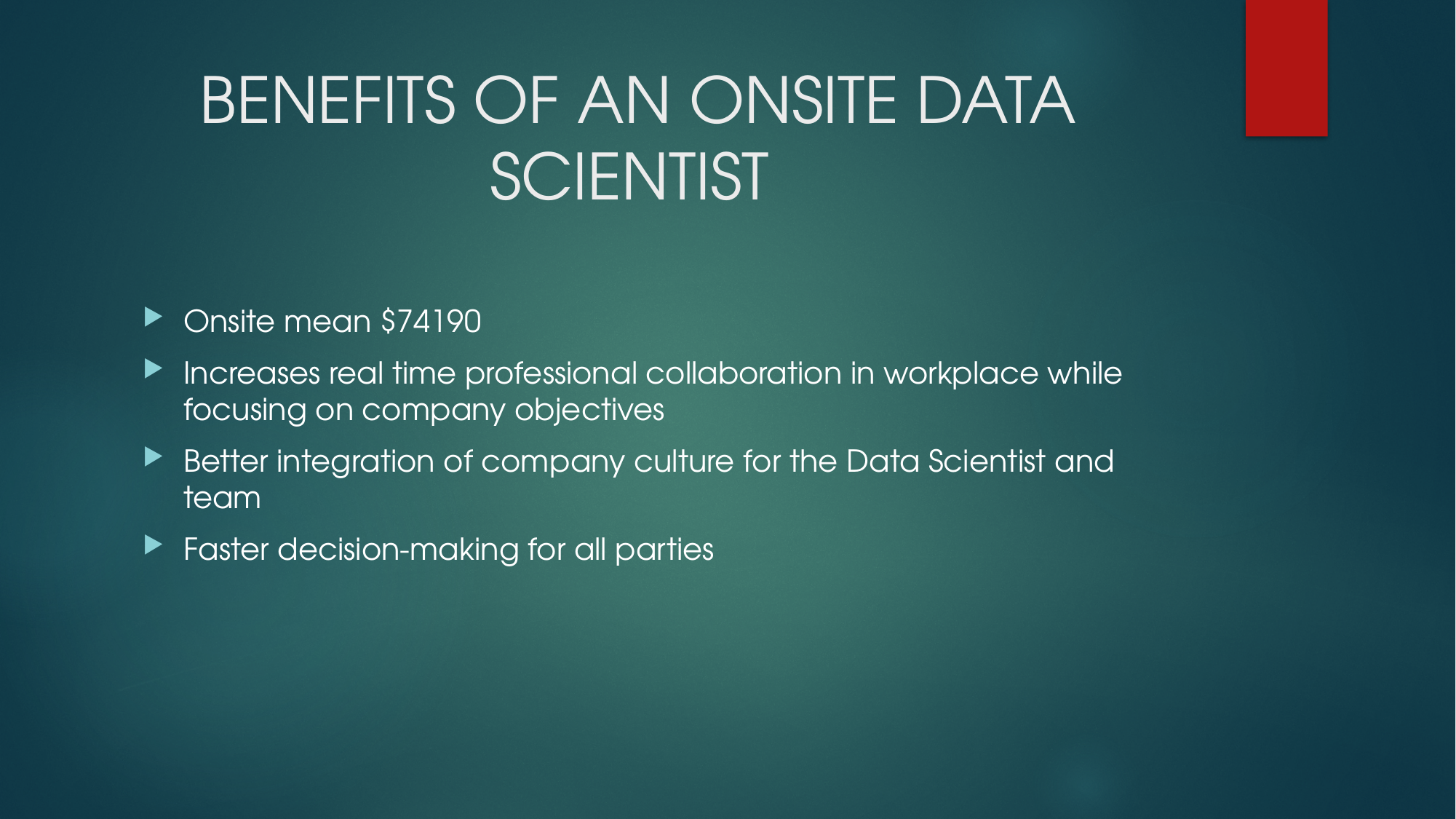

# BENEFITS OF AN ONSITE DATA SCIENTIST

Onsite mean $74190
Increases real time professional collaboration in workplace while focusing on company objectives
Better integration of company culture for the Data Scientist and team
Faster decision-making for all parties